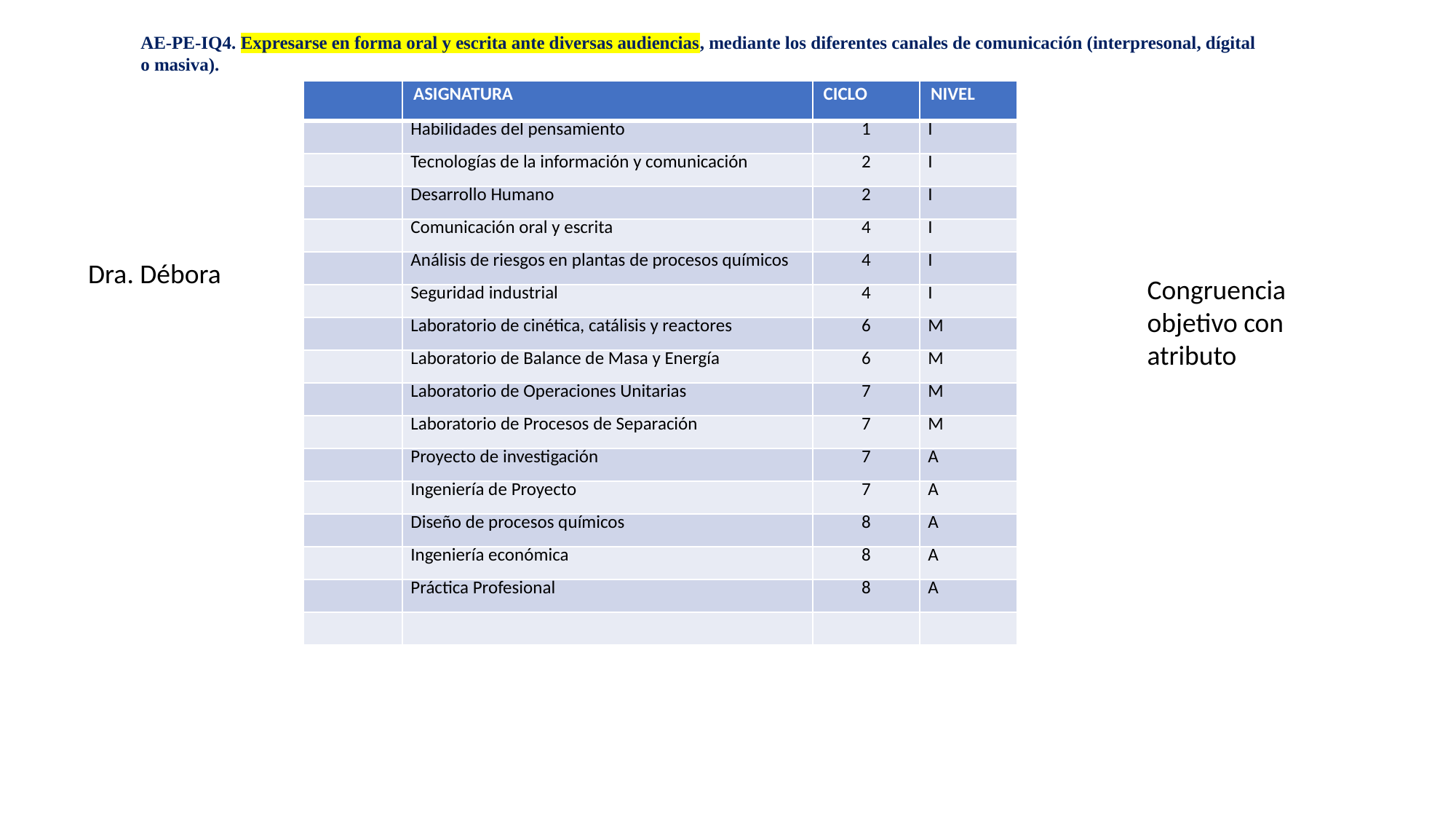

AE-PE-IQ4. Expresarse en forma oral y escrita ante diversas audiencias, mediante los diferentes canales de comunicación (interpresonal, dígital o masiva).
|  | ASIGNATURA | CICLO | NIVEL |
| --- | --- | --- | --- |
|  | Habilidades del pensamiento | 1 | I |
|  | Tecnologías de la información y comunicación | 2 | I |
|  | Desarrollo Humano | 2 | I |
|  | Comunicación oral y escrita | 4 | I |
|  | Análisis de riesgos en plantas de procesos químicos | 4 | I |
|  | Seguridad industrial | 4 | I |
|  | Laboratorio de cinética, catálisis y reactores | 6 | M |
|  | Laboratorio de Balance de Masa y Energía | 6 | M |
|  | Laboratorio de Operaciones Unitarias | 7 | M |
|  | Laboratorio de Procesos de Separación | 7 | M |
|  | Proyecto de investigación | 7 | A |
|  | Ingeniería de Proyecto | 7 | A |
|  | Diseño de procesos químicos | 8 | A |
|  | Ingeniería económica | 8 | A |
|  | Práctica Profesional | 8 | A |
|  |  |  |  |
Dra. Débora
Congruencia objetivo con atributo